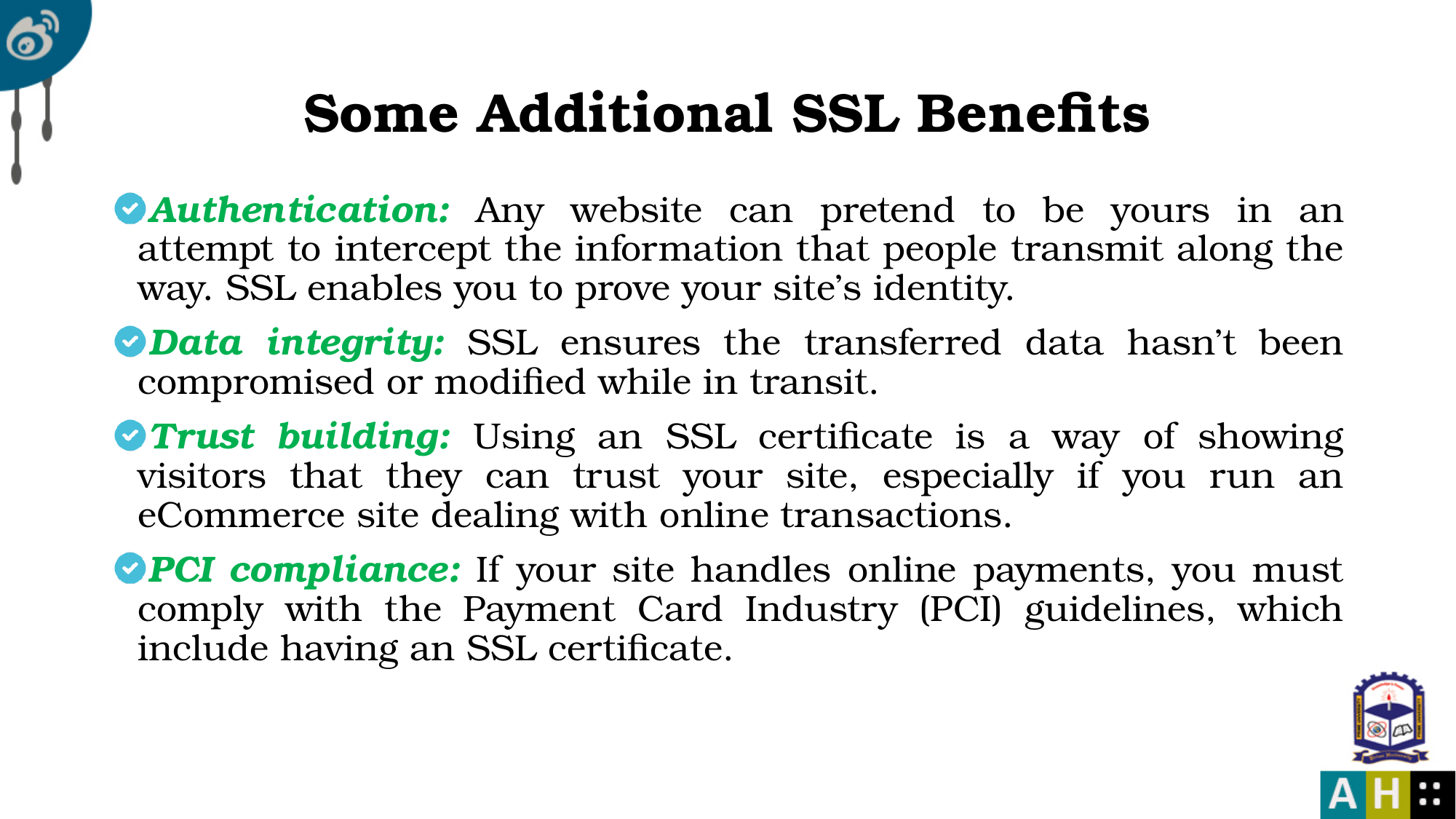

# Some Additional SSL Benefits
Authentication: Any website can pretend to be yours in an attempt to intercept the information that people transmit along the way. SSL enables you to prove your site’s identity.
Data integrity: SSL ensures the transferred data hasn’t been compromised or modified while in transit.
Trust building: Using an SSL certificate is a way of showing visitors that they can trust your site, especially if you run an eCommerce site dealing with online transactions.
PCI compliance: If your site handles online payments, you must comply with the Payment Card Industry (PCI) guidelines, which include having an SSL certificate.